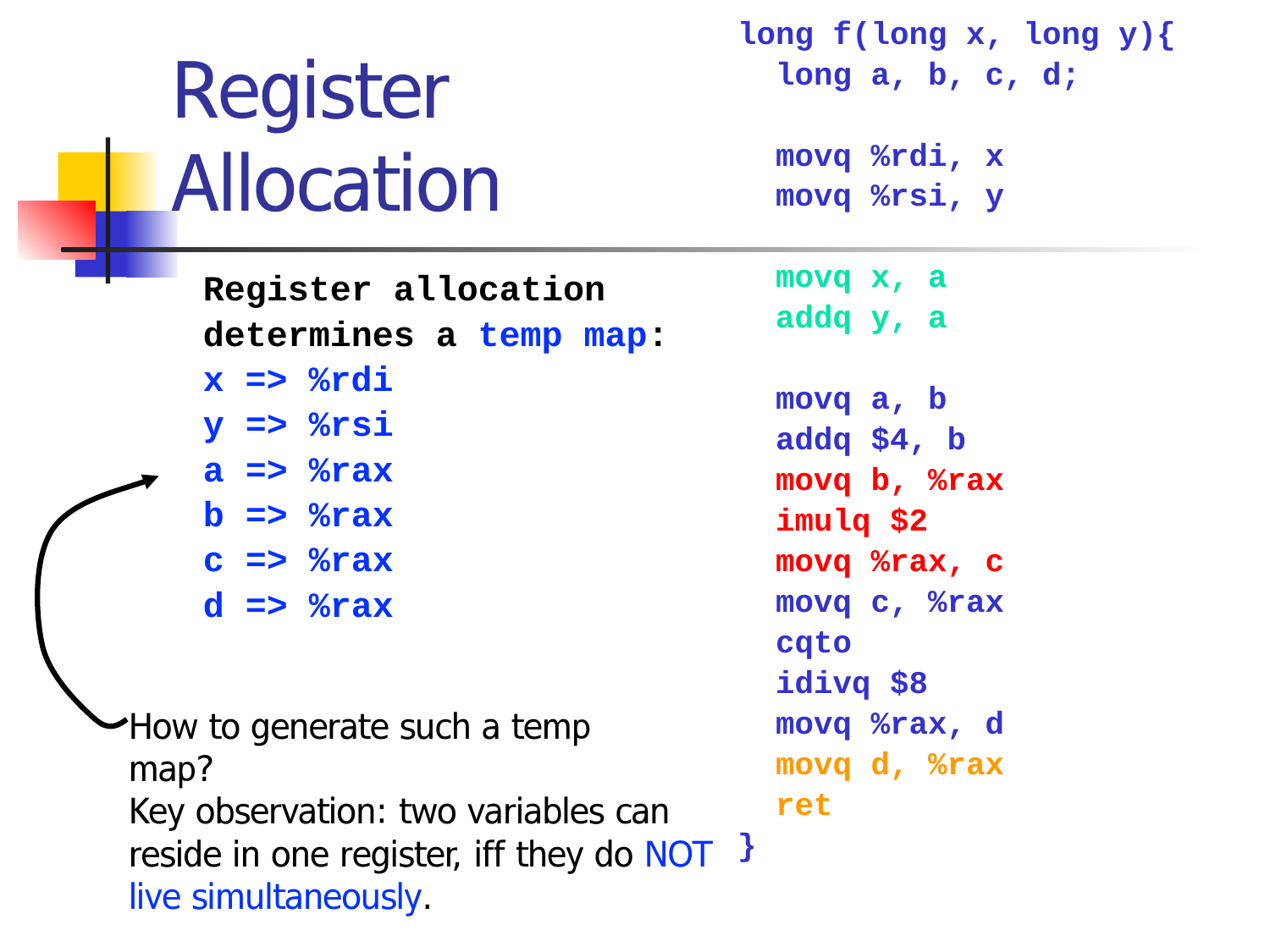

long f(long x, long y){
  long a, b, c, d;

  movq %rdi, x
  movq %rsi, y

  movq x, a
  addq y, a

  movq a, b
  addq $4, b
  movq b, %rax
  imulq $2
  movq %rax, c
  movq c, %rax
  cqto
  idivq $8
  movq %rax, d
  movq d, %rax
  ret
}
# Register Allocation
Register allocation
determines a temp map:
x => %rdi
y => %rsi
a => %rax
b => %rax
c => %rax
d => %rax

How to generate such a temp map?
Key observation: two variables can reside in one register, iff they do NOT live simultaneously.